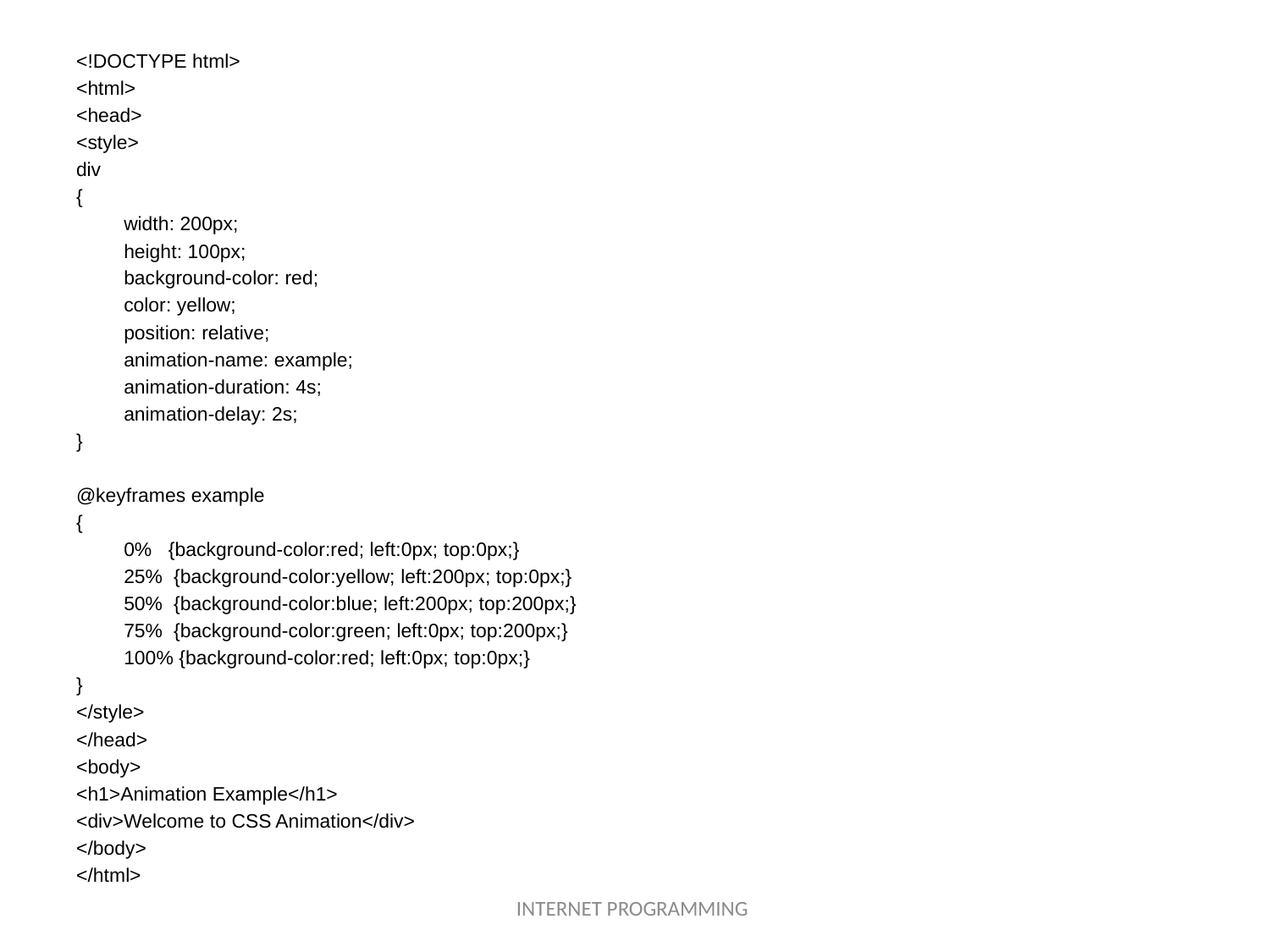

<!DOCTYPE html>
<html>
<head>
<style>
div
{
	width: 200px;
	height: 100px;
	background-color: red;
	color: yellow;
	position: relative;
	animation-name: example;
	animation-duration: 4s;
	animation-delay: 2s;
}

@keyframes example
{
  	0%   {background-color:red; left:0px; top:0px;}
  	25%  {background-color:yellow; left:200px; top:0px;}
  	50%  {background-color:blue; left:200px; top:200px;}
  	75%  {background-color:green; left:0px; top:200px;}
  	100% {background-color:red; left:0px; top:0px;}
}
</style>
</head>
<body>
<h1>Animation Example</h1>
<div>Welcome to CSS Animation</div>
</body>
</html>

INTERNET PROGRAMMING